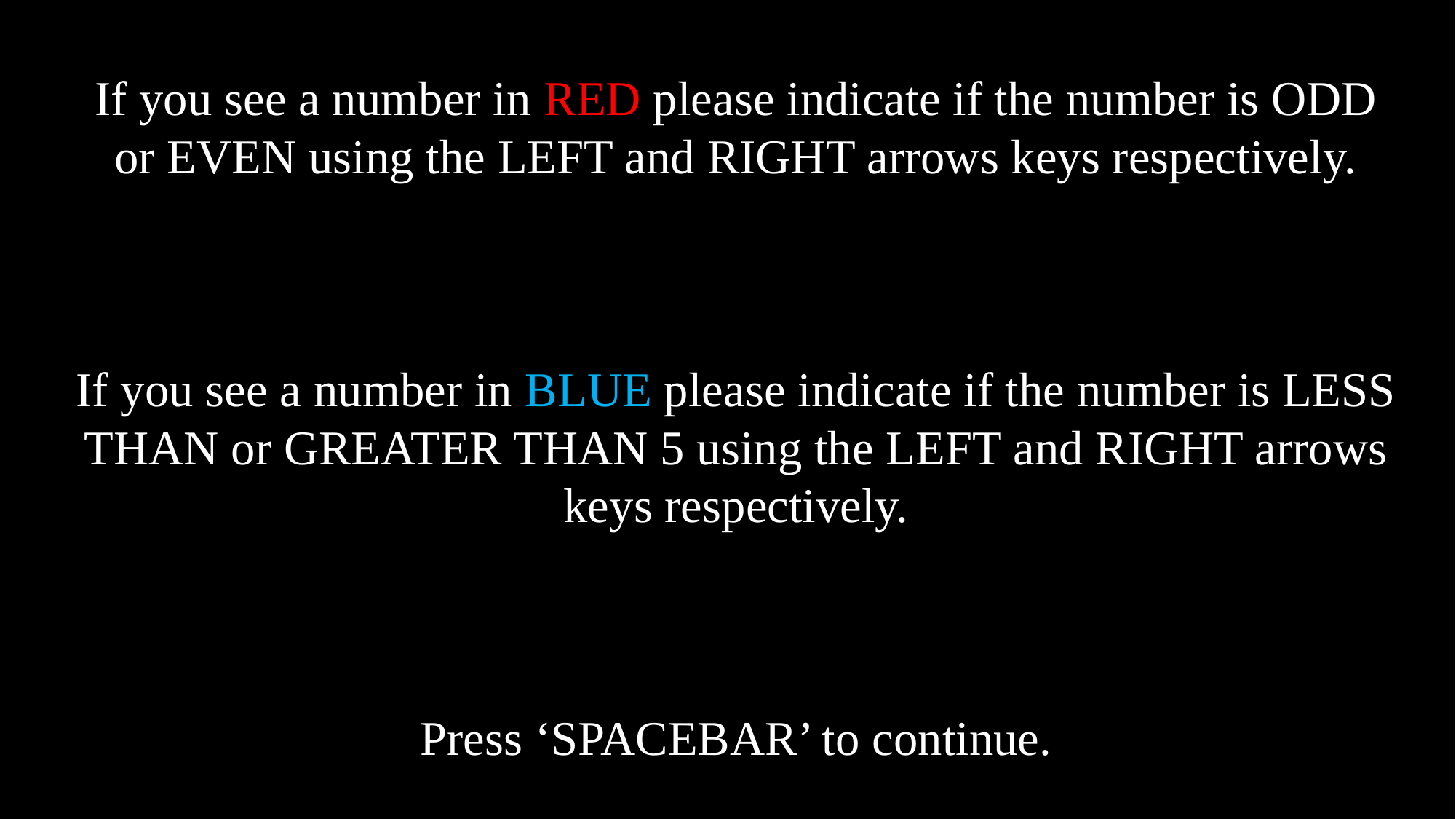

If you see a number in RED please indicate if the number is ODD or EVEN using the LEFT and RIGHT arrows keys respectively.

If you see a number in BLUE please indicate if the number is LESS THAN or GREATER THAN 5 using the LEFT and RIGHT arrows keys respectively.

Press ‘SPACEBAR’ to continue.